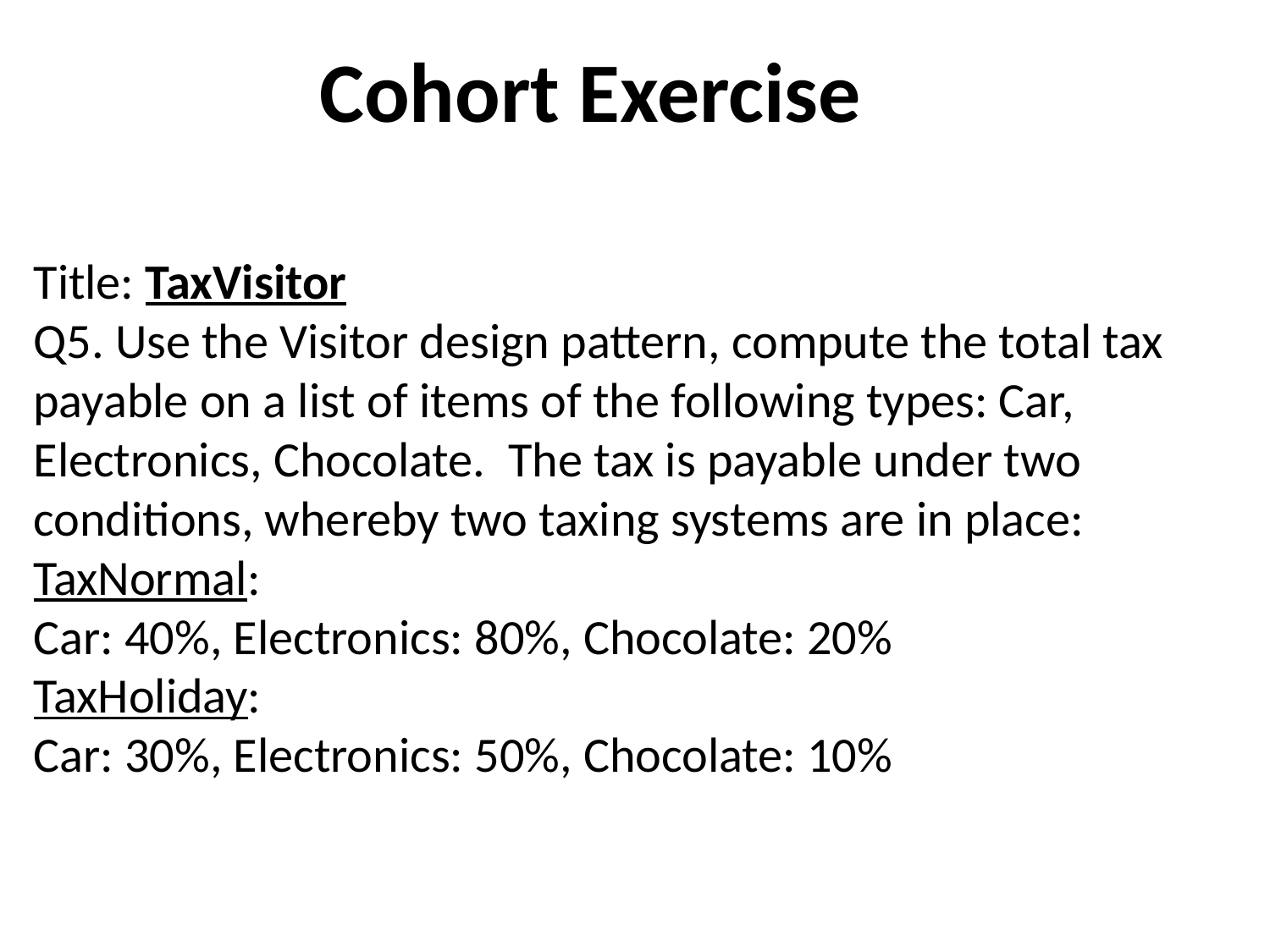

Cohort Exercise
Title: TaxVisitor
Q5. Use the Visitor design pattern, compute the total tax payable on a list of items of the following types: Car, Electronics, Chocolate.  The tax is payable under two conditions, whereby two taxing systems are in place:
TaxNormal:
Car: 40%, Electronics: 80%, Chocolate: 20%
TaxHoliday:
Car: 30%, Electronics: 50%, Chocolate: 10%